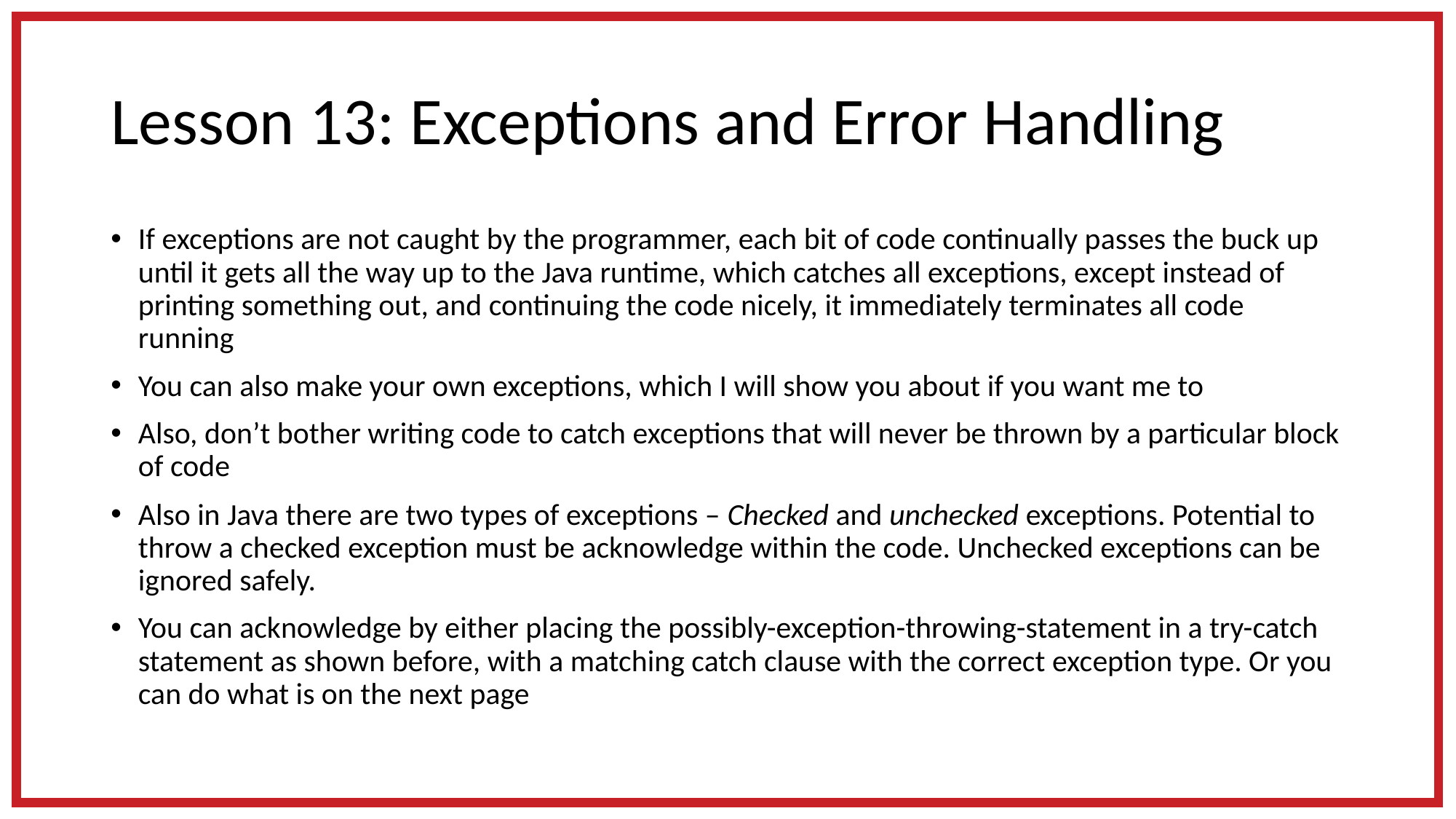

# Lesson 13: Exceptions and Error Handling
If exceptions are not caught by the programmer, each bit of code continually passes the buck up until it gets all the way up to the Java runtime, which catches all exceptions, except instead of printing something out, and continuing the code nicely, it immediately terminates all code running
You can also make your own exceptions, which I will show you about if you want me to
Also, don’t bother writing code to catch exceptions that will never be thrown by a particular block of code
Also in Java there are two types of exceptions – Checked and unchecked exceptions. Potential to throw a checked exception must be acknowledge within the code. Unchecked exceptions can be ignored safely.
You can acknowledge by either placing the possibly-exception-throwing-statement in a try-catch statement as shown before, with a matching catch clause with the correct exception type. Or you can do what is on the next page